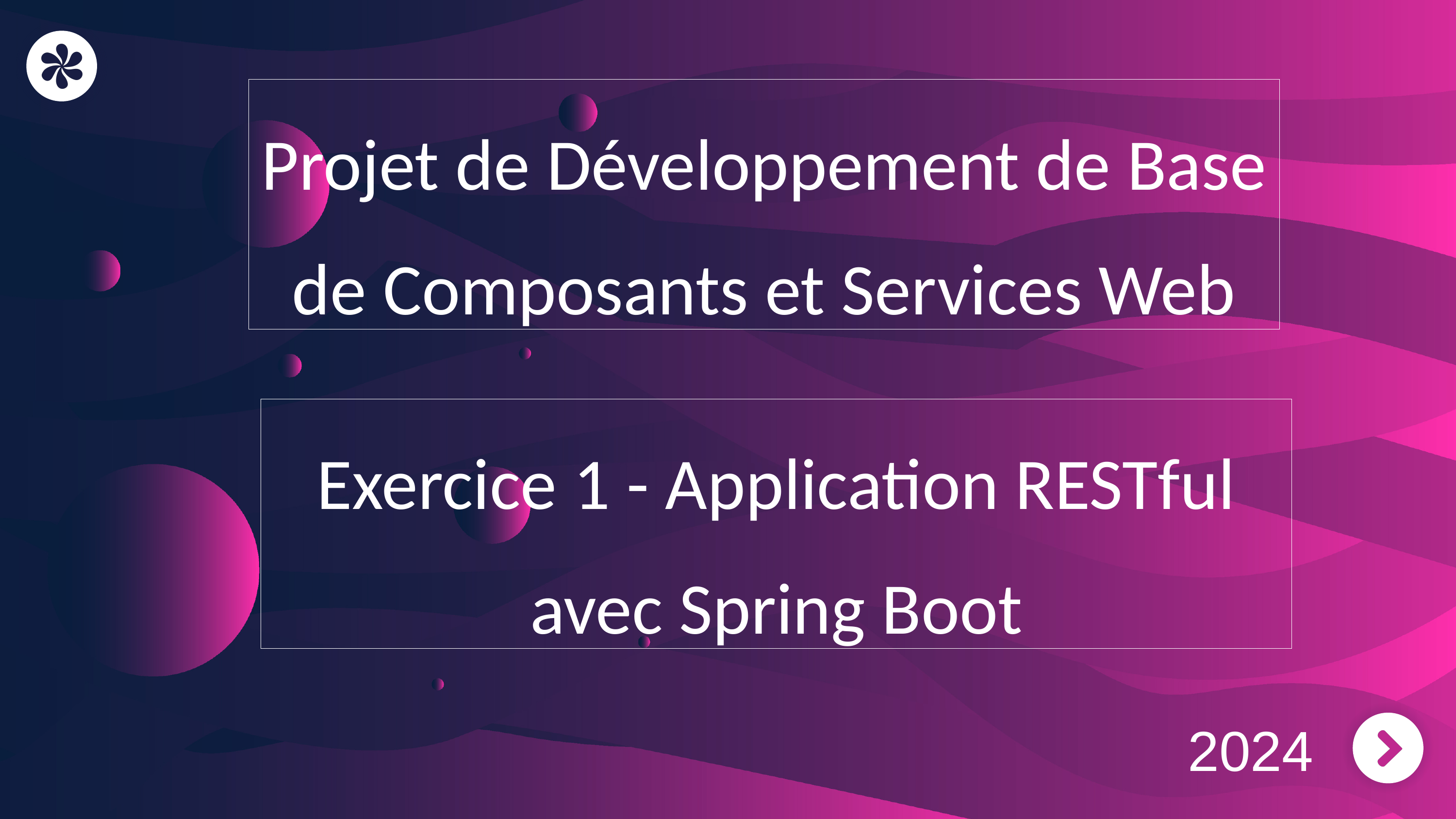

Projet de Développement de Base de Composants et Services Web
Exercice 1 - Application RESTful avec Spring Boot

2024